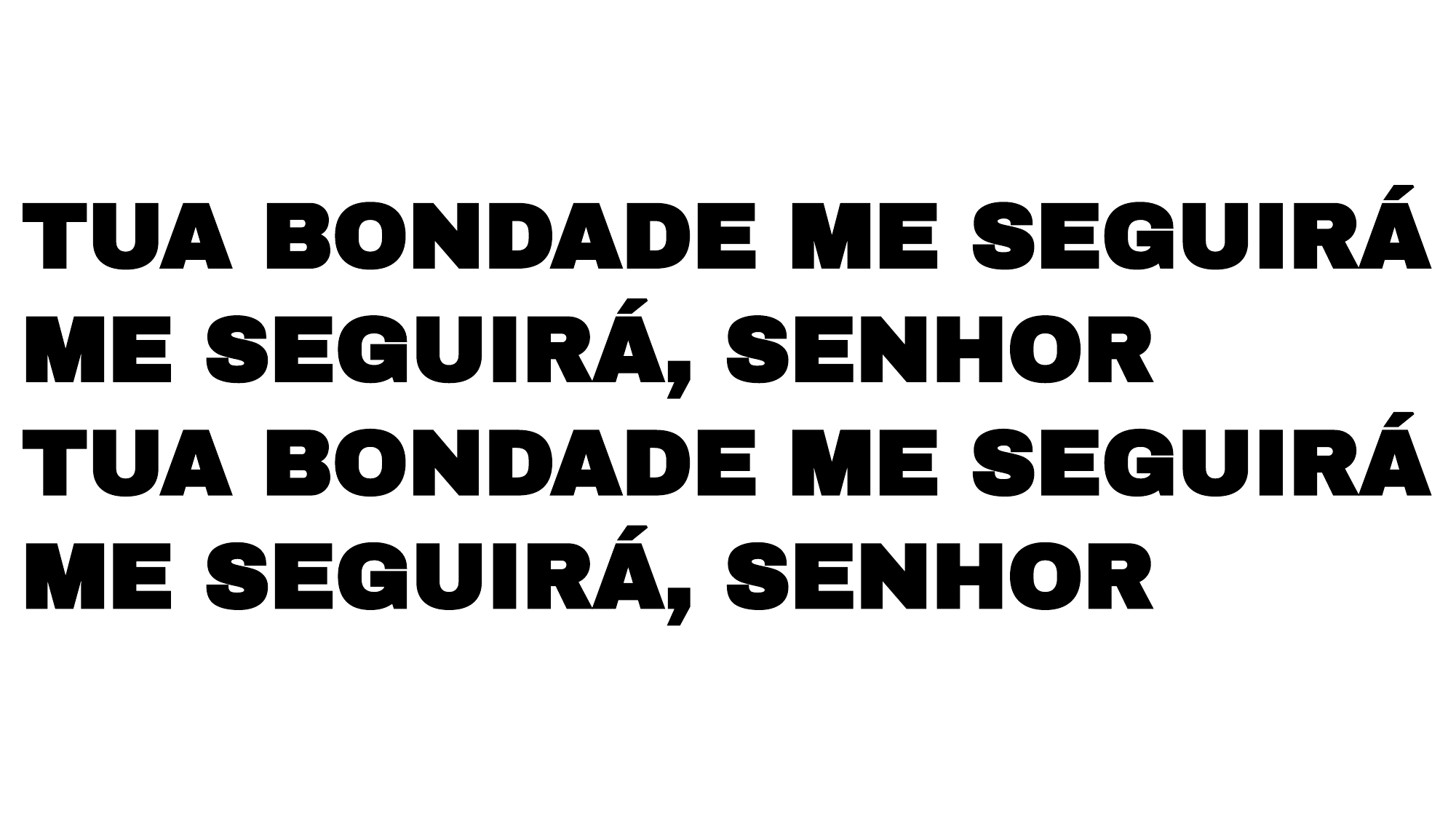

TUA BONDADE ME SEGUIRÁ
ME SEGUIRÁ, SENHOR
TUA BONDADE ME SEGUIRÁ
ME SEGUIRÁ, SENHOR